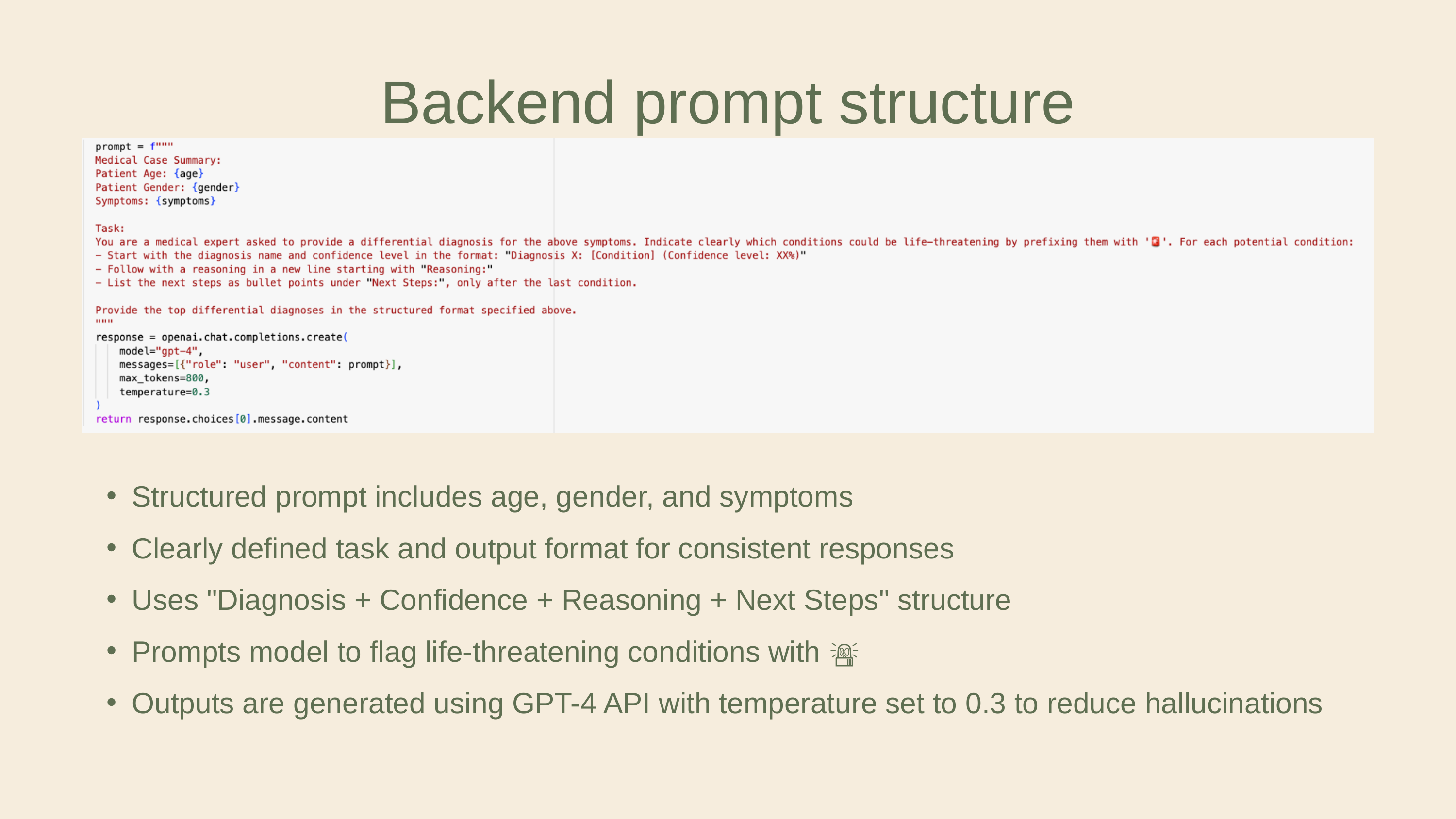

Backend prompt structure

Structured prompt includes age, gender, and symptoms
Clearly defined task and output format for consistent responses
Uses "Diagnosis + Confidence + Reasoning + Next Steps" structure
Prompts model to flag life-threatening conditions with 🚨
Outputs are generated using GPT-4 API with temperature set to 0.3 to reduce hallucinations